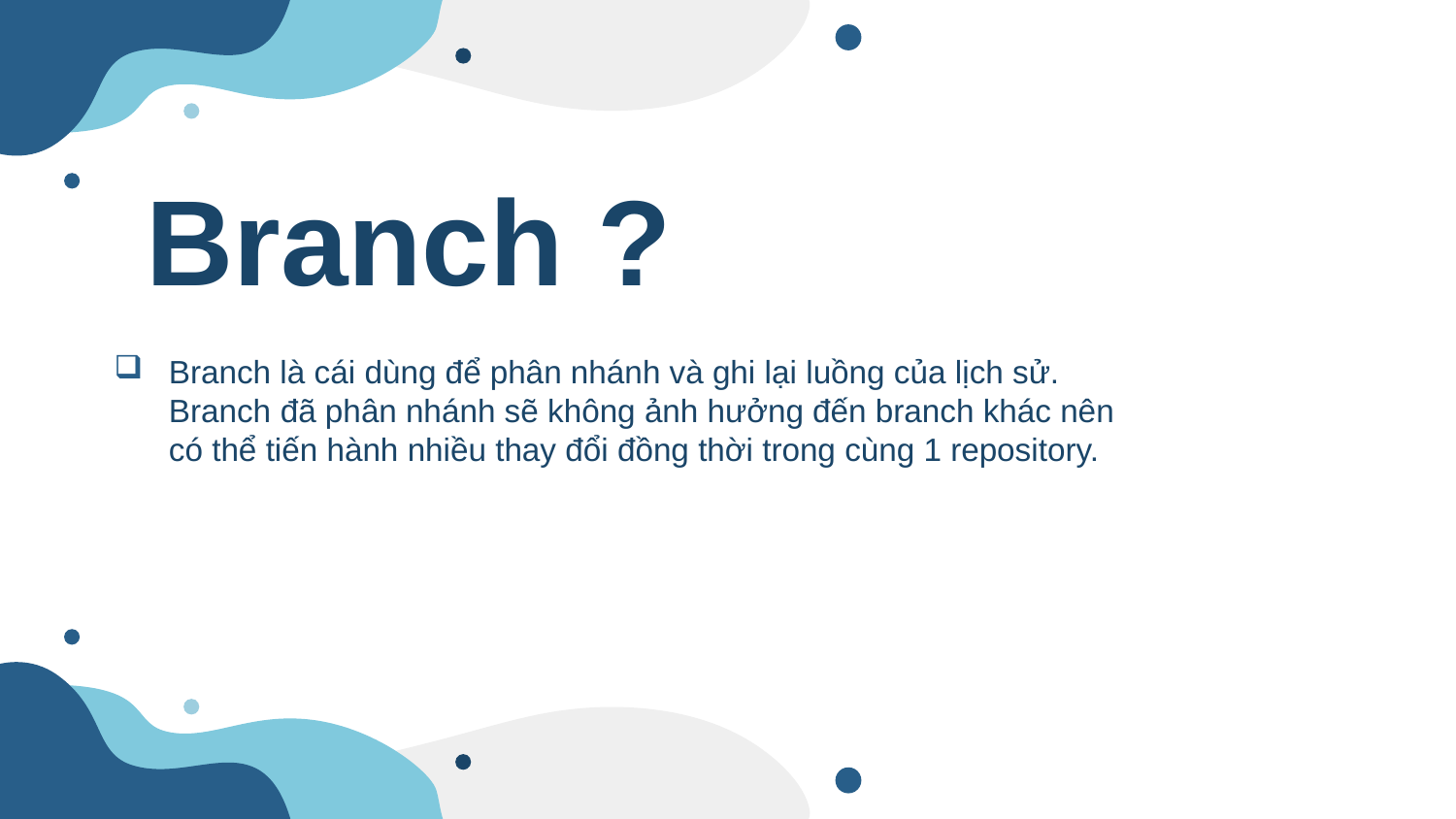

# Branch ?
Branch là cái dùng để phân nhánh và ghi lại luồng của lịch sử. Branch đã phân nhánh sẽ không ảnh hưởng đến branch khác nên có thể tiến hành nhiều thay đổi đồng thời trong cùng 1 repository.